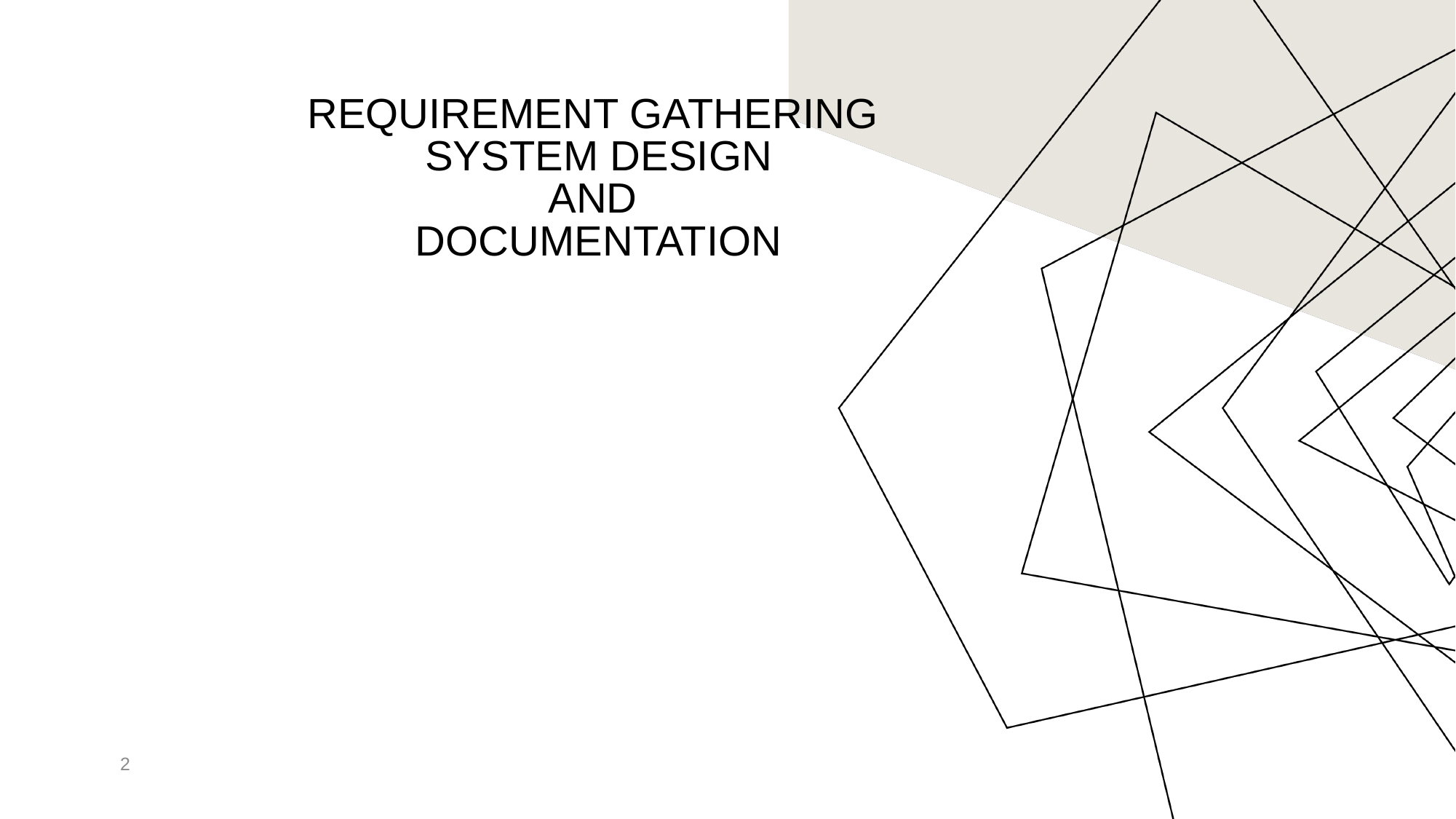

# Requirement Gathering System Design and Documentation

2